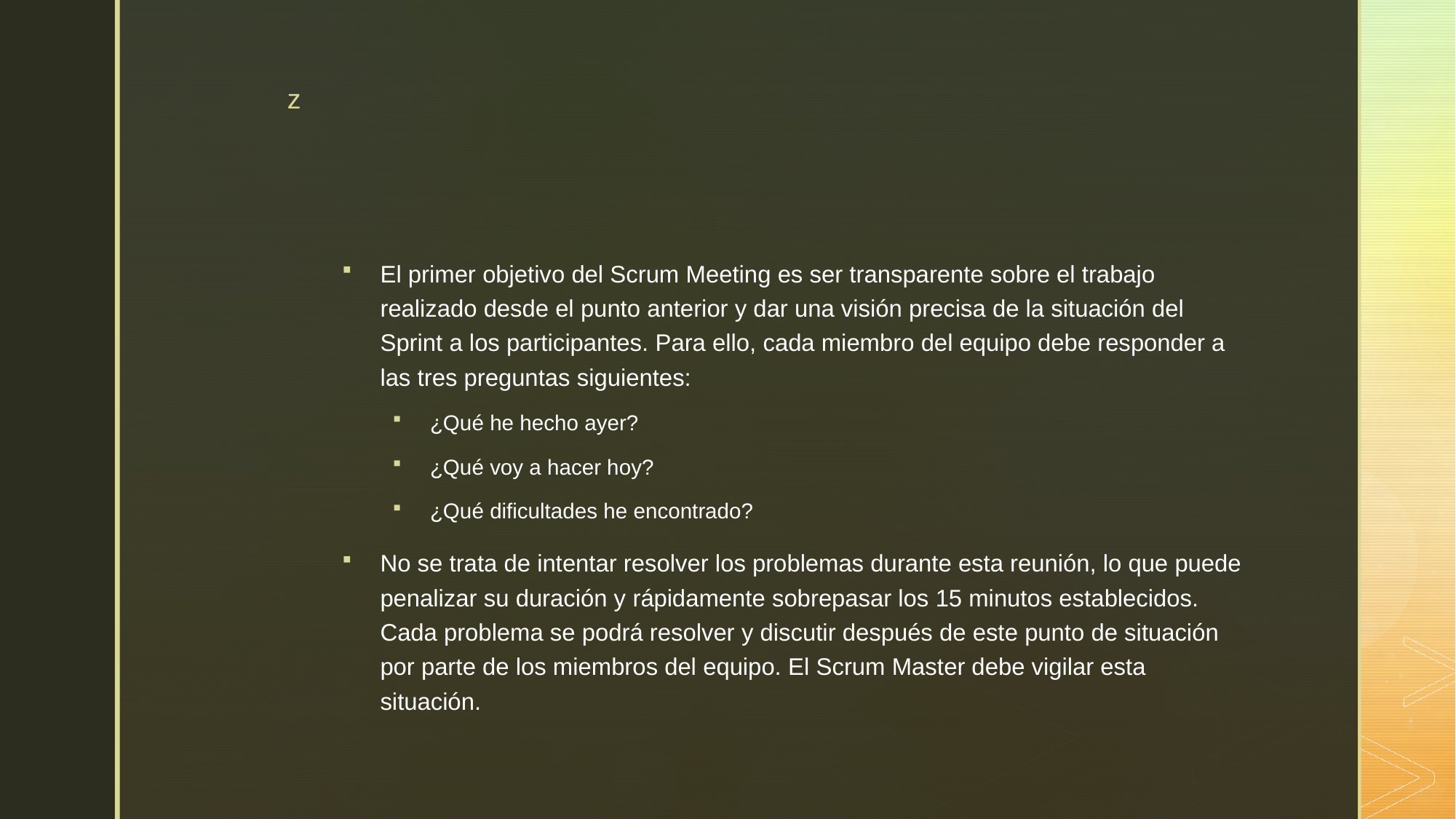

#
El primer objetivo del Scrum Meeting es ser transparente sobre el trabajo realizado desde el punto anterior y dar una visión precisa de la situación del Sprint a los participantes. Para ello, cada miembro del equipo debe responder a las tres preguntas siguientes:
¿Qué he hecho ayer?
¿Qué voy a hacer hoy?
¿Qué dificultades he encontrado?
No se trata de intentar resolver los problemas durante esta reunión, lo que puede penalizar su duración y rápidamente sobrepasar los 15 minutos establecidos. Cada problema se podrá resolver y discutir después de este punto de situación por parte de los miembros del equipo. El Scrum Master debe vigilar esta situación.